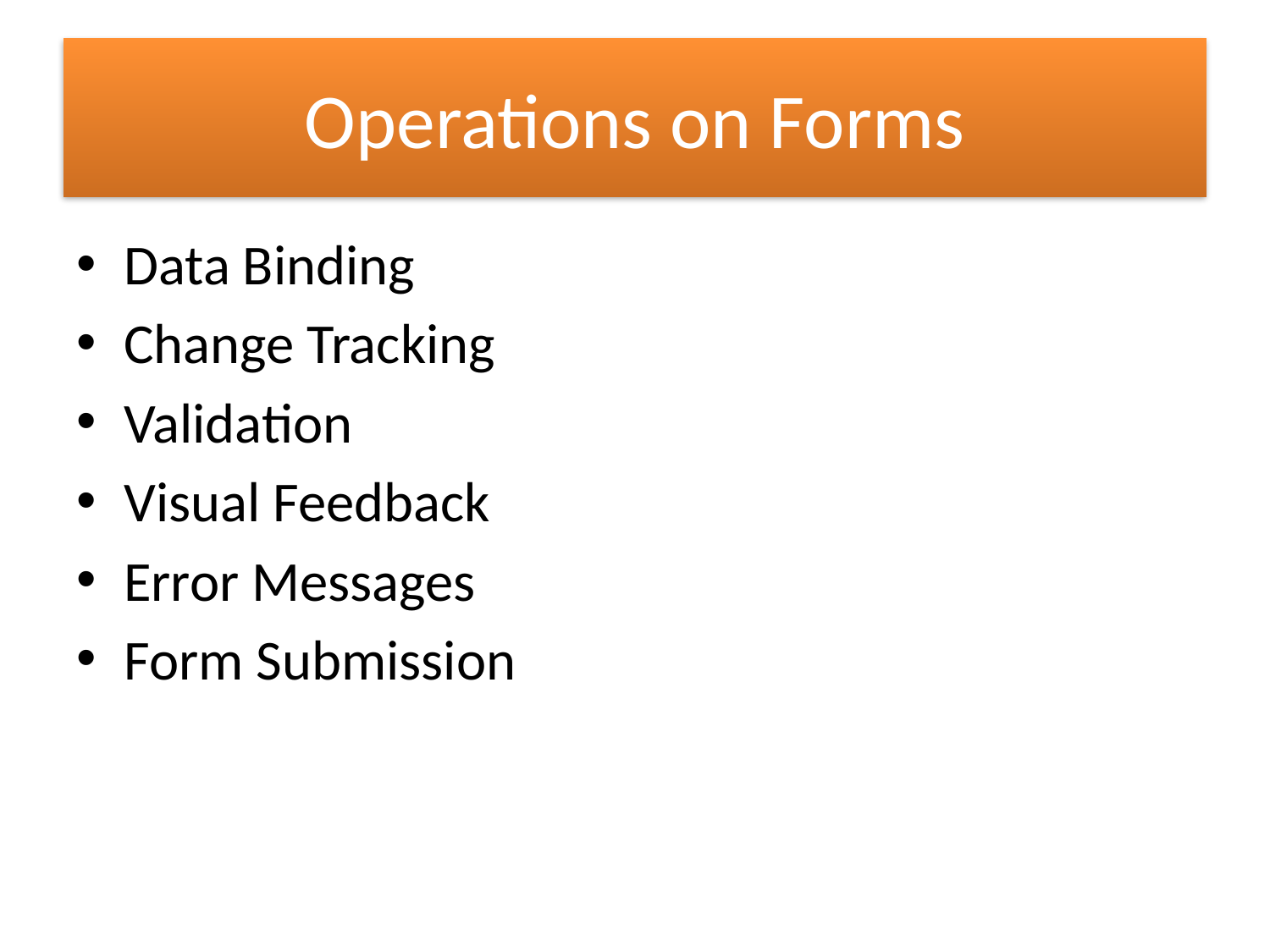

# Operations on Forms
Data Binding
Change Tracking
Validation
Visual Feedback
Error Messages
Form Submission